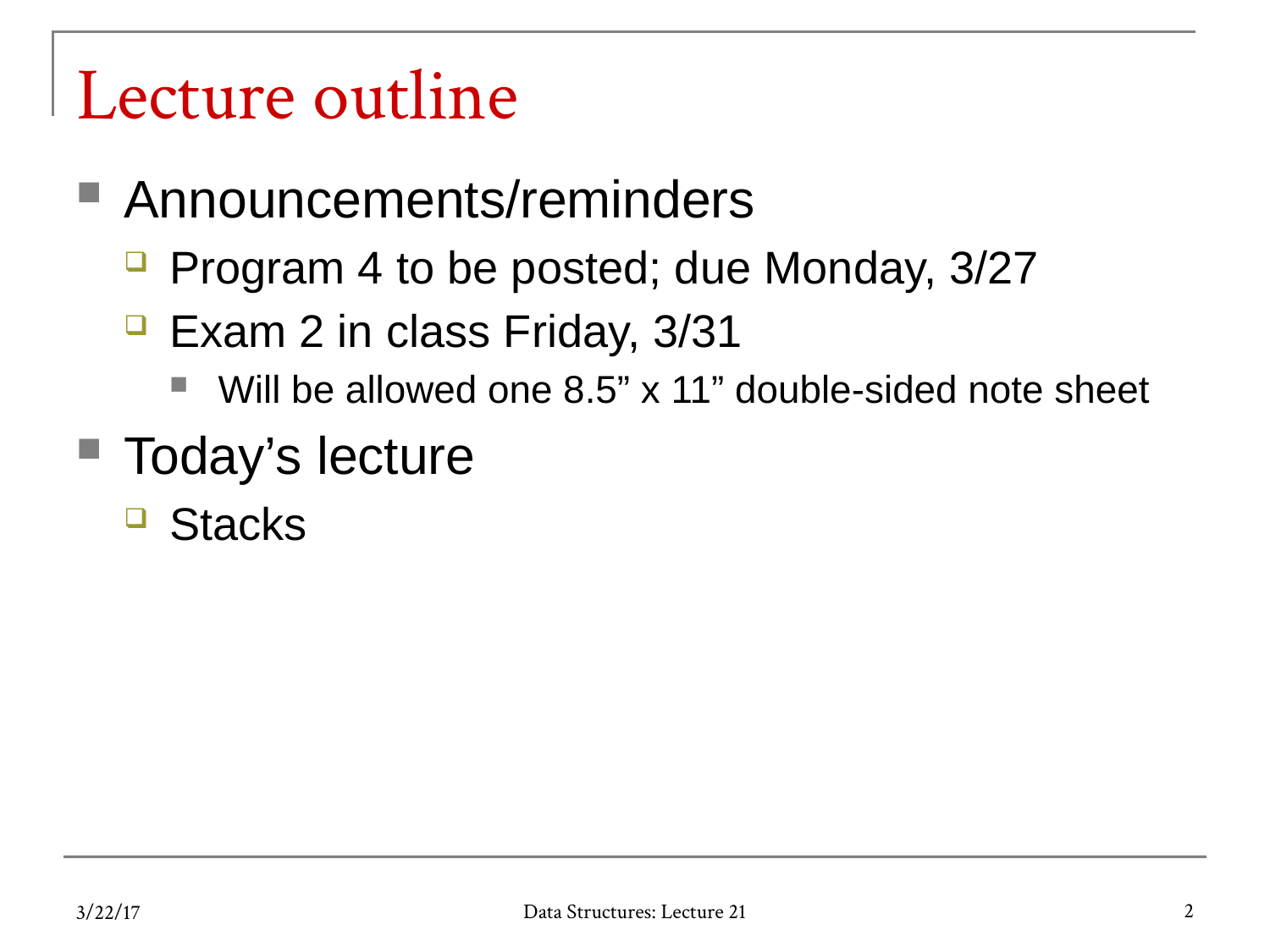

# Lecture outline
Announcements/reminders
Program 4 to be posted; due Monday, 3/27
Exam 2 in class Friday, 3/31
Will be allowed one 8.5” x 11” double-sided note sheet
Today’s lecture
Stacks
3/22/17
2
Data Structures: Lecture 21